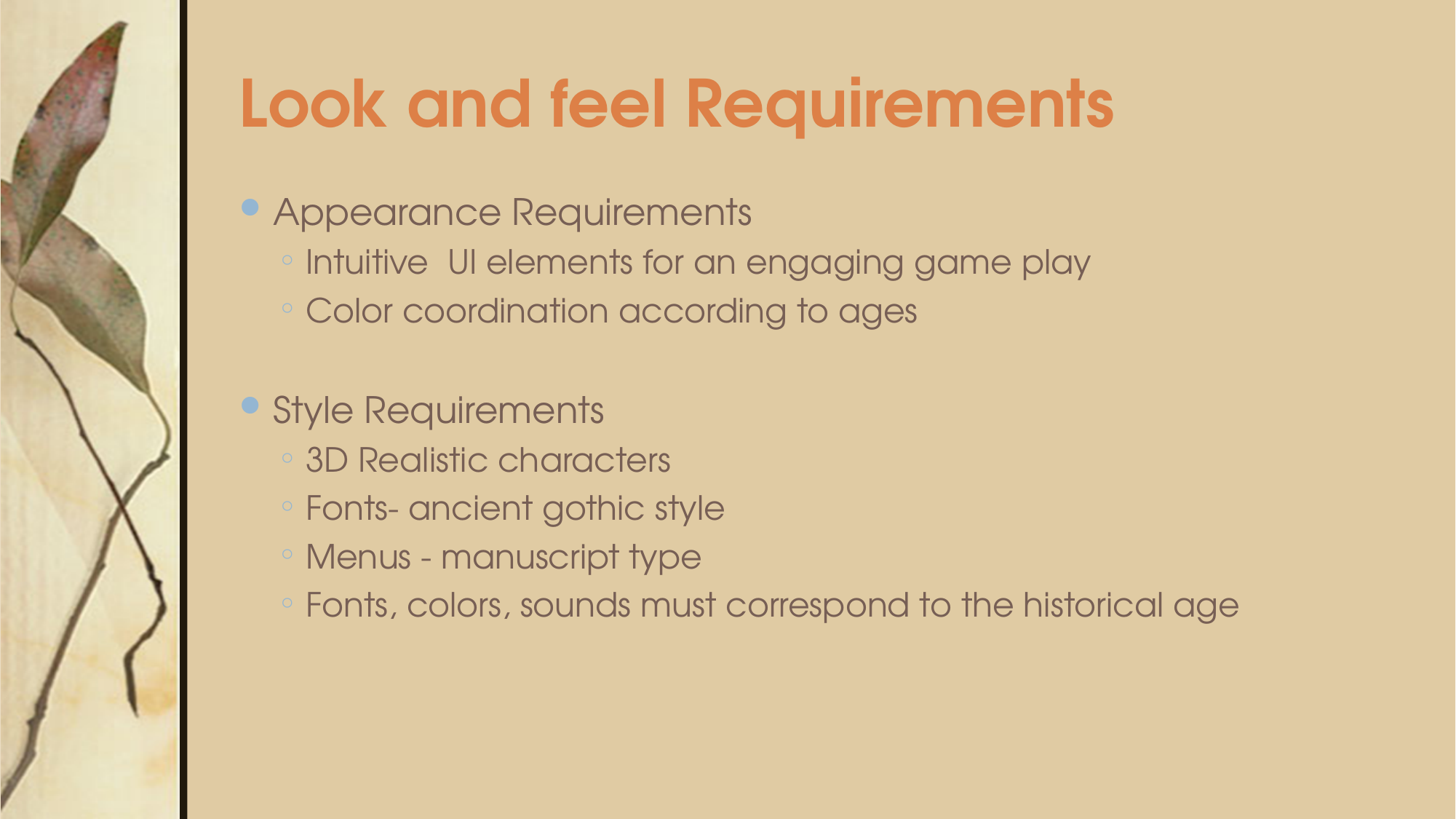

# Look and feel Requirements
Appearance Requirements
Intuitive  UI elements for an engaging game play
Color coordination according to ages

Style Requirements
3D Realistic characters
Fonts- ancient gothic style
Menus - manuscript type
Fonts, colors, sounds must correspond to the historical age